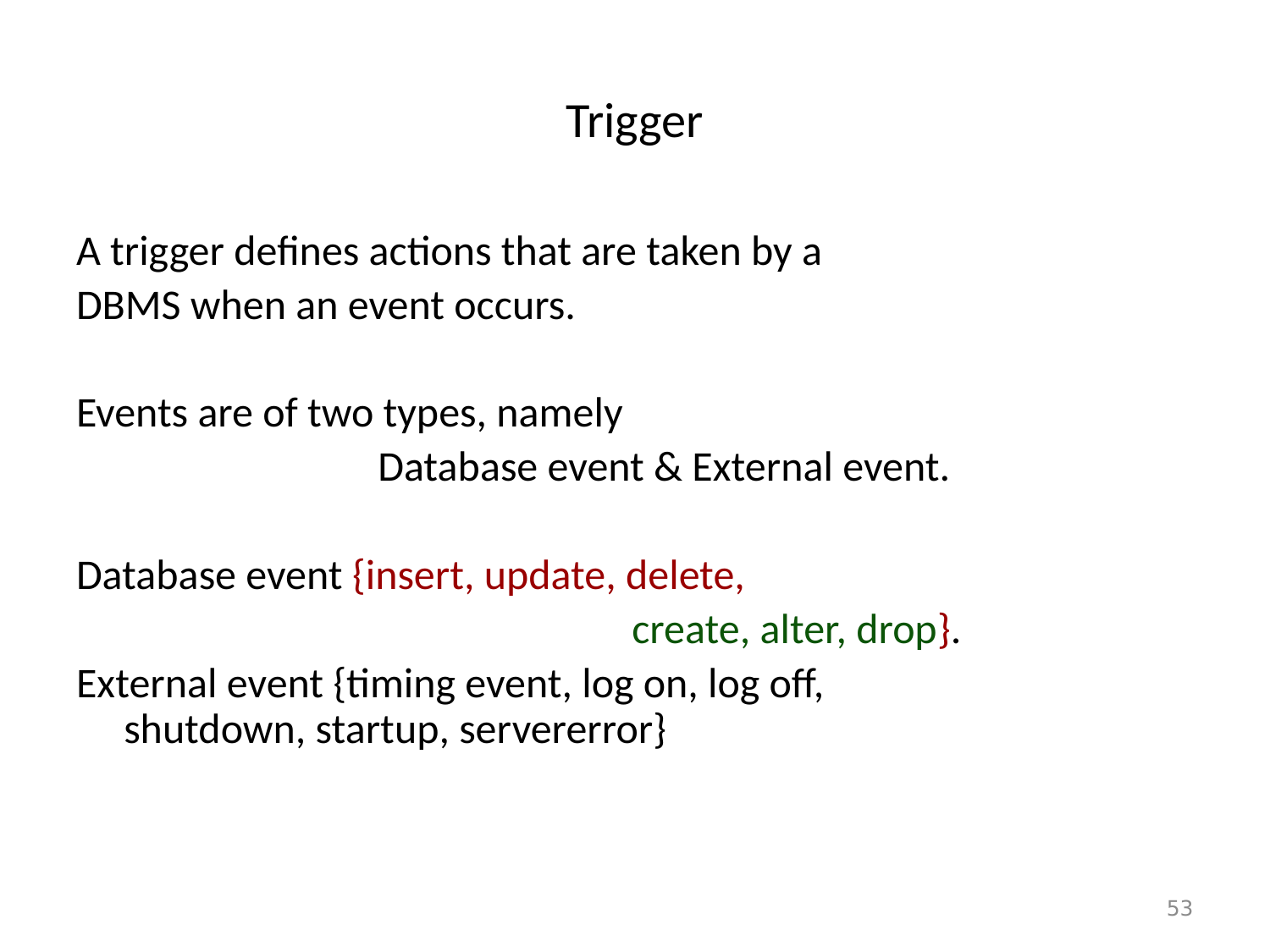

# Trigger
A trigger defines actions that are taken by a
DBMS when an event occurs.

Events are of two types, namely
			Database event & External event.

Database event {insert, update, delete,
					create, alter, drop}.
External event {timing event, log on, log off, 			shutdown, startup, servererror}
53